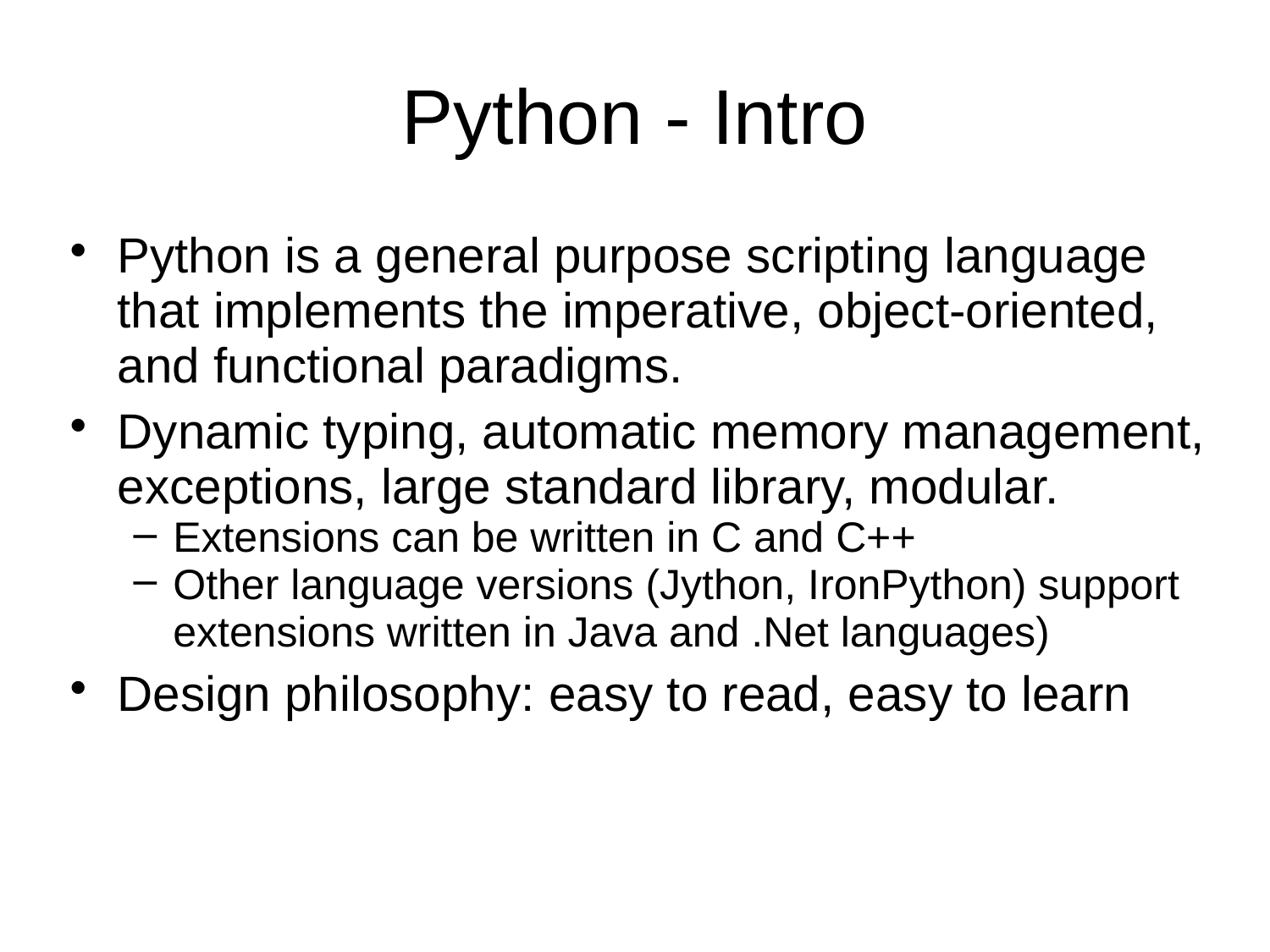

Python - Intro
Python is a general purpose scripting language that implements the imperative, object-oriented, and functional paradigms.
Dynamic typing, automatic memory management, exceptions, large standard library, modular.
Extensions can be written in C and C++
Other language versions (Jython, IronPython) support extensions written in Java and .Net languages)
Design philosophy: easy to read, easy to learn
4